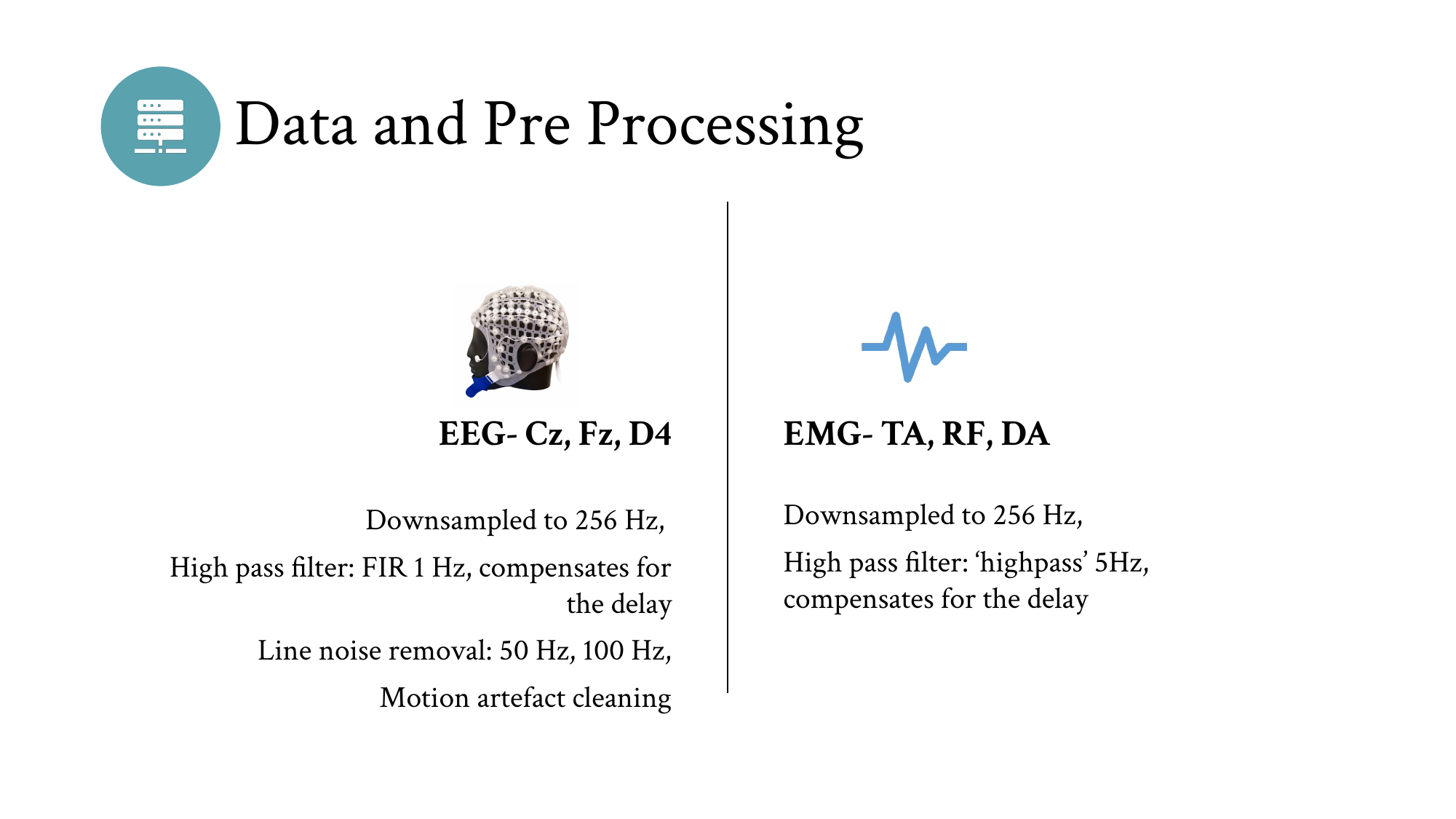

# Data and Pre Processing

EMG- TA, RF, DA

Downsampled to 256 Hz,
High pass filter: ‘highpass’ 5Hz, compensates for the delay
EEG- Cz, Fz, D4

Downsampled to 256 Hz,
High pass filter: FIR 1 Hz, compensates for the delay
Line noise removal: 50 Hz, 100 Hz,
Motion artefact cleaning